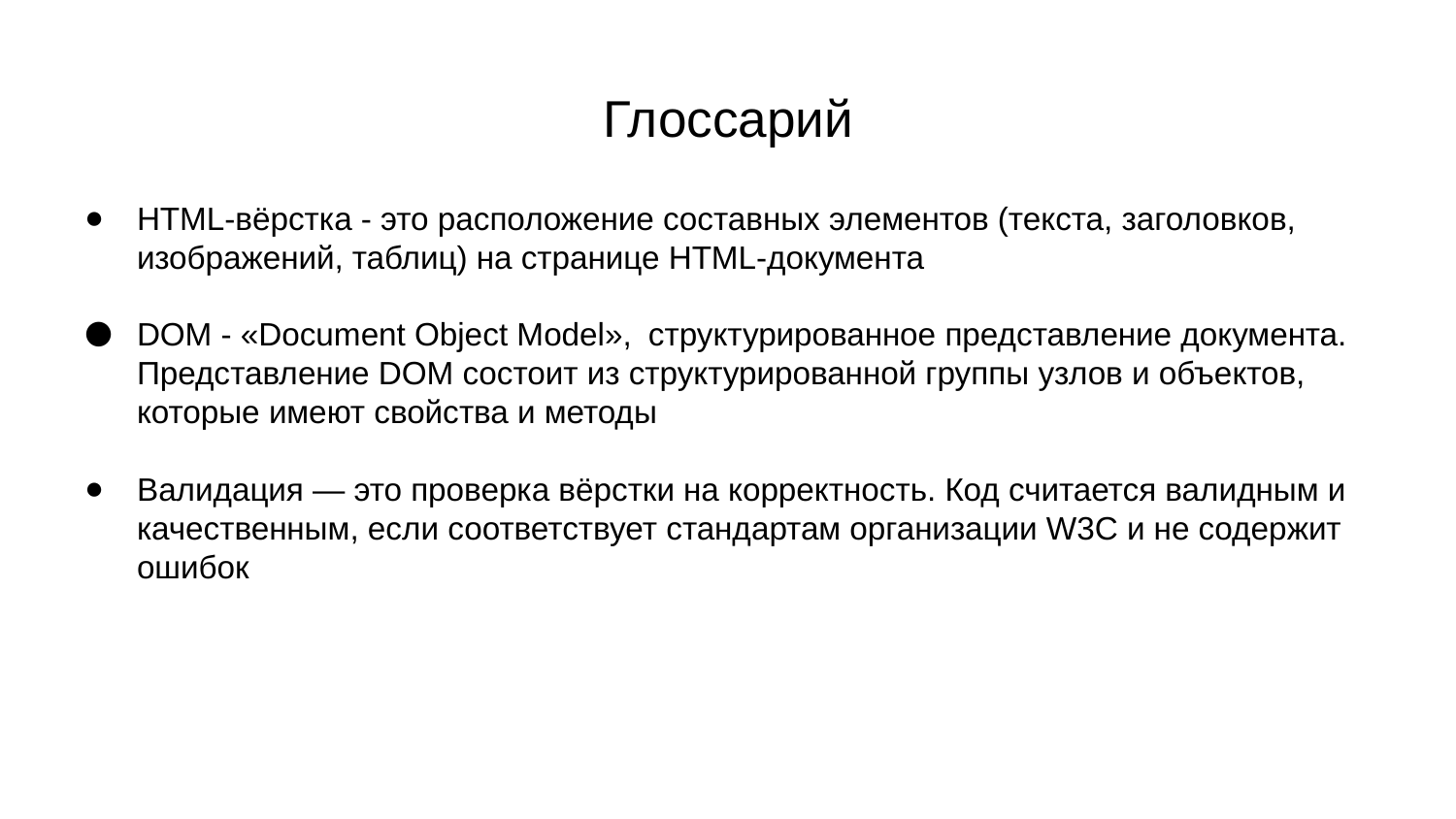

# Глоссарий
HTML-вёрстка - это расположение составных элементов (текста, заголовков, изображений, таблиц) на странице HTML-документа

DOM - «Document Object Model»,  структурированное представление документа. Представление DOM состоит из структурированной группы узлов и объектов, которые имеют свойства и методы

Валидация — это проверка вёрстки на корректность. Код считается валидным и качественным, если соответствует стандартам организации W3C и не содержит ошибок